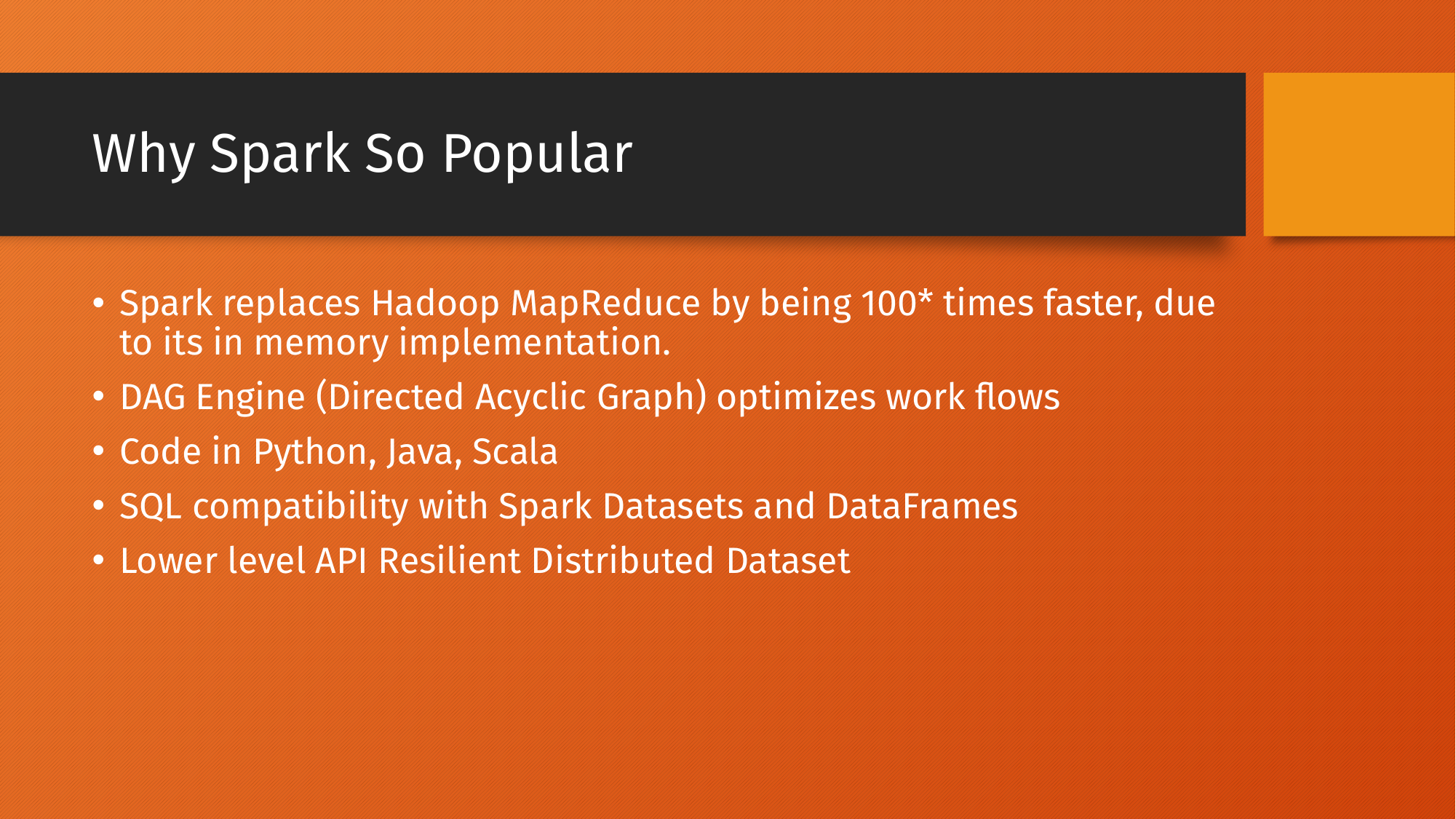

# Why Spark So Popular
Spark replaces Hadoop MapReduce by being 100* times faster, due to its in memory implementation.
DAG Engine (Directed Acyclic Graph) optimizes work flows
Code in Python, Java, Scala
SQL compatibility with Spark Datasets and DataFrames
Lower level API Resilient Distributed Dataset